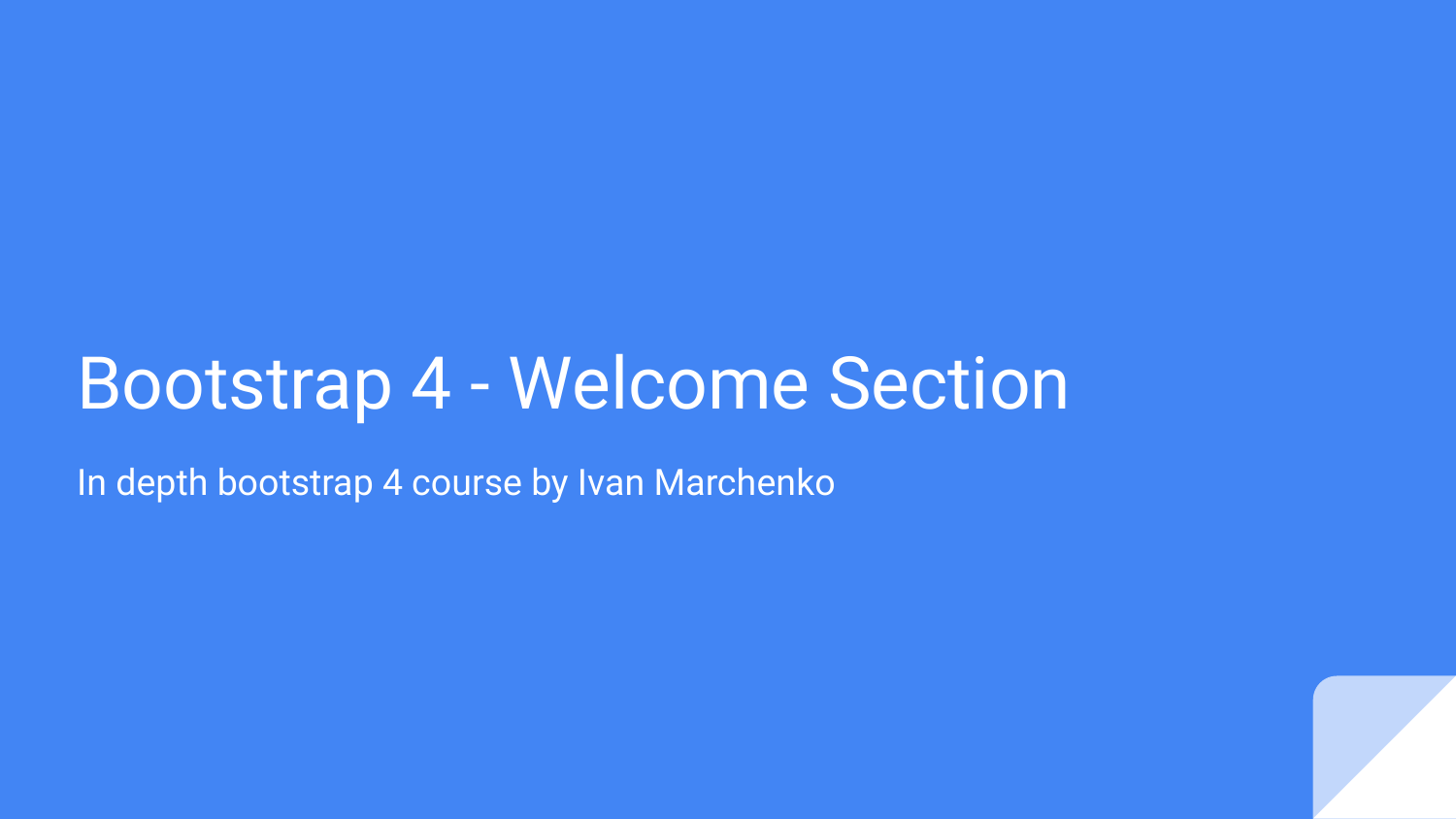

# Bootstrap 4 - Welcome Section
In depth bootstrap 4 course by Ivan Marchenko